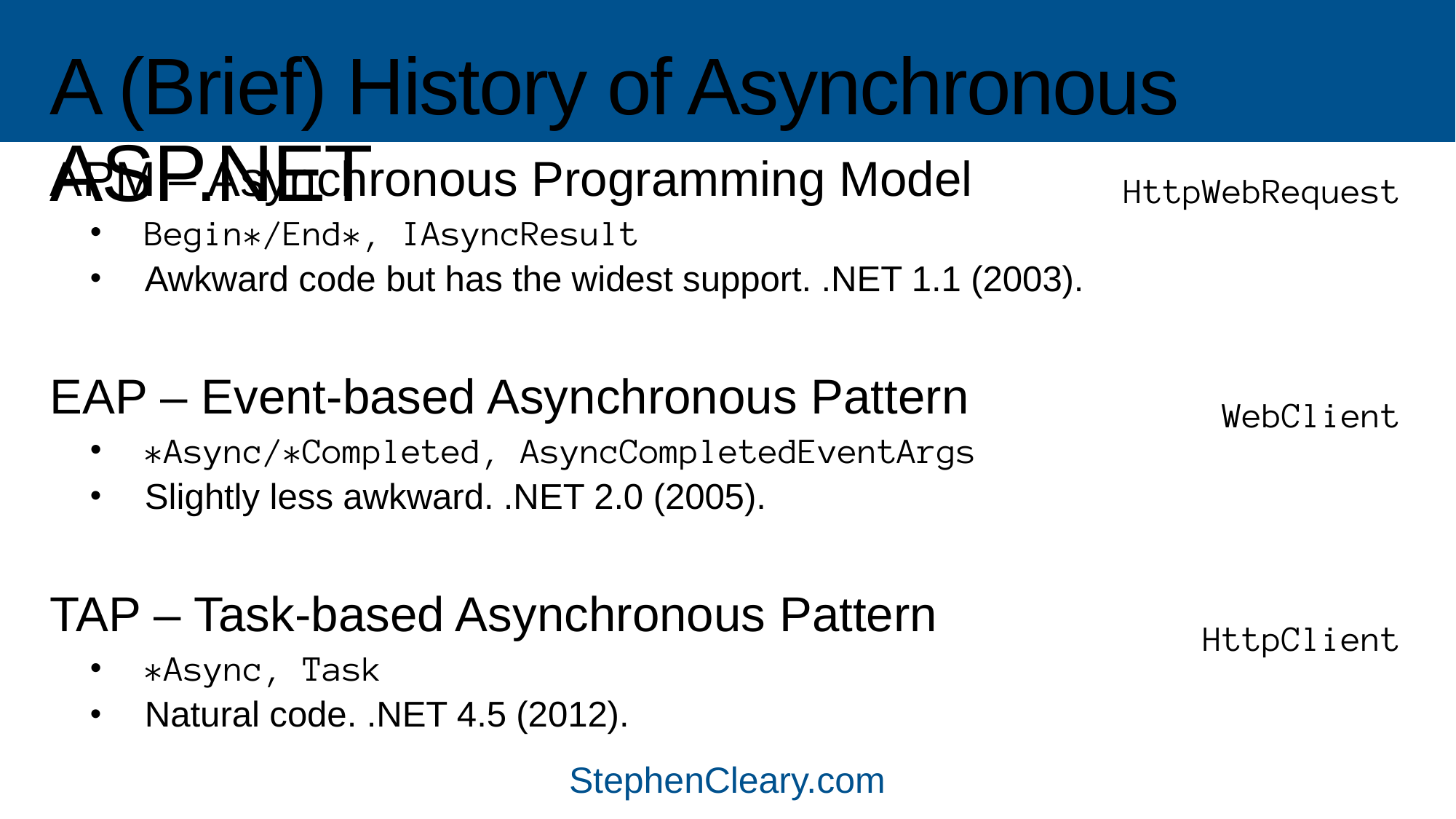

# A (Brief) History of Asynchronous ASP.NET
APM – Asynchronous Programming Model
Begin*/End*, IAsyncResult
Awkward code but has the widest support. .NET 1.1 (2003).

EAP – Event-based Asynchronous Pattern
*Async/*Completed, AsyncCompletedEventArgs
Slightly less awkward. .NET 2.0 (2005).

TAP – Task-based Asynchronous Pattern
*Async, Task
Natural code. .NET 4.5 (2012).
HttpWebRequest
WebClient
HttpClient